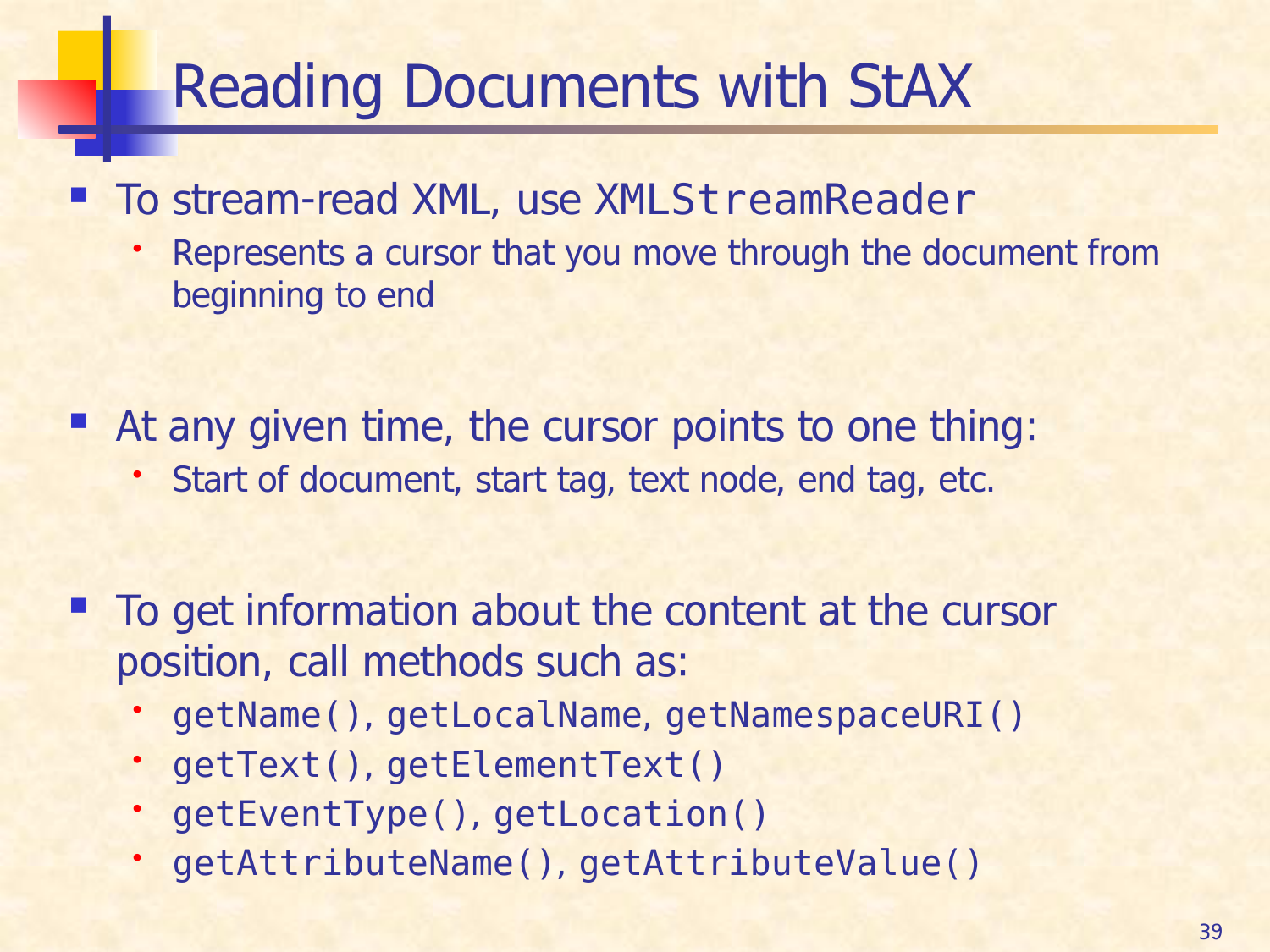

# Reading Documents with StAX
To stream-read XML, use XMLStreamReader
Represents a cursor that you move through the document from beginning to end

At any given time, the cursor points to one thing:
Start of document, start tag, text node, end tag, etc.

To get information about the content at the cursor position, call methods such as:
getName(), getLocalName, getNamespaceURI()
getText(), getElementText()
getEventType(), getLocation()
getAttributeName(), getAttributeValue()
39